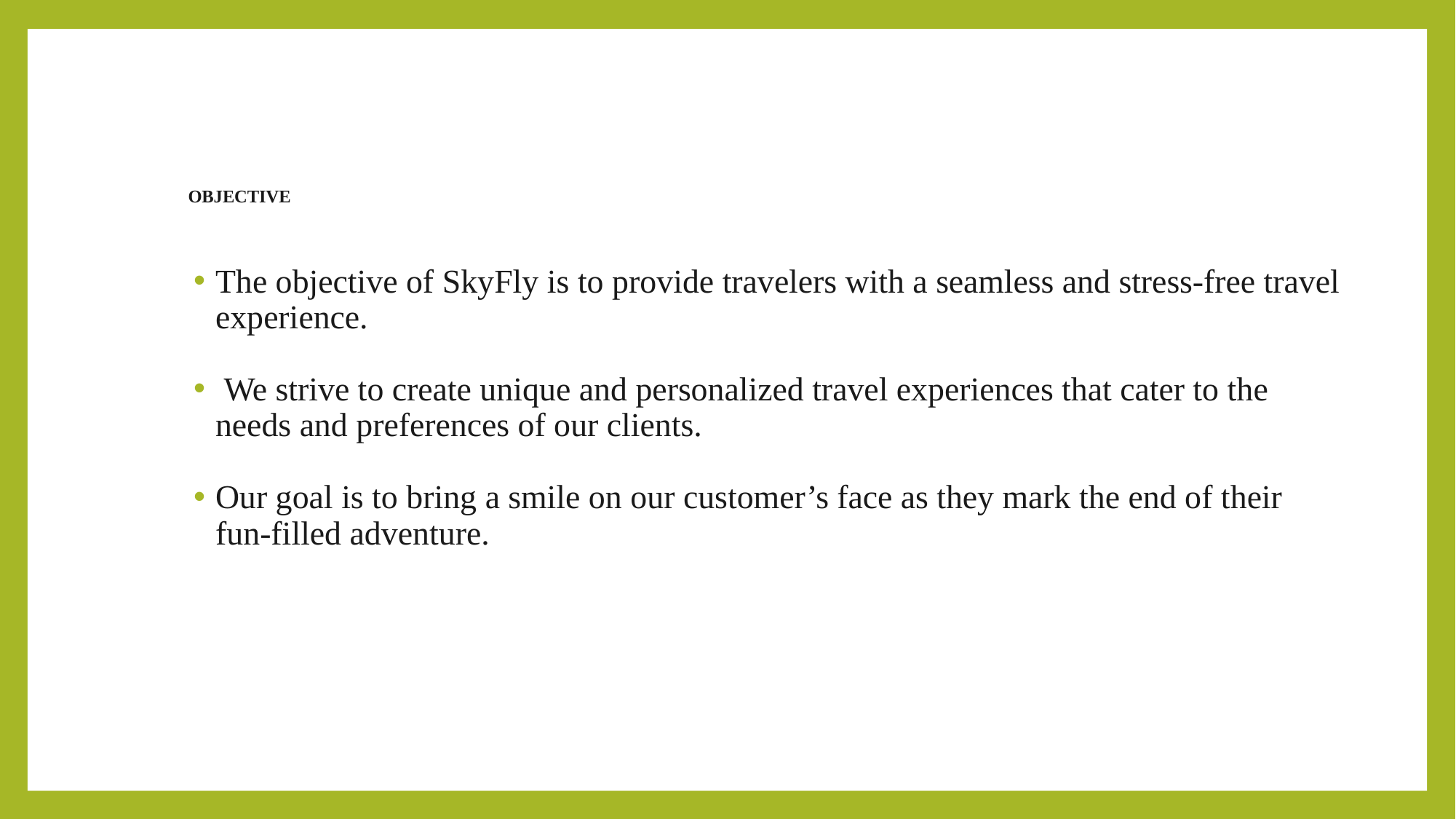

# OBJECTIVE
The objective of SkyFly is to provide travelers with a seamless and stress-free travel experience.

 We strive to create unique and personalized travel experiences that cater to the needs and preferences of our clients.

Our goal is to bring a smile on our customer’s face as they mark the end of their fun-filled adventure.